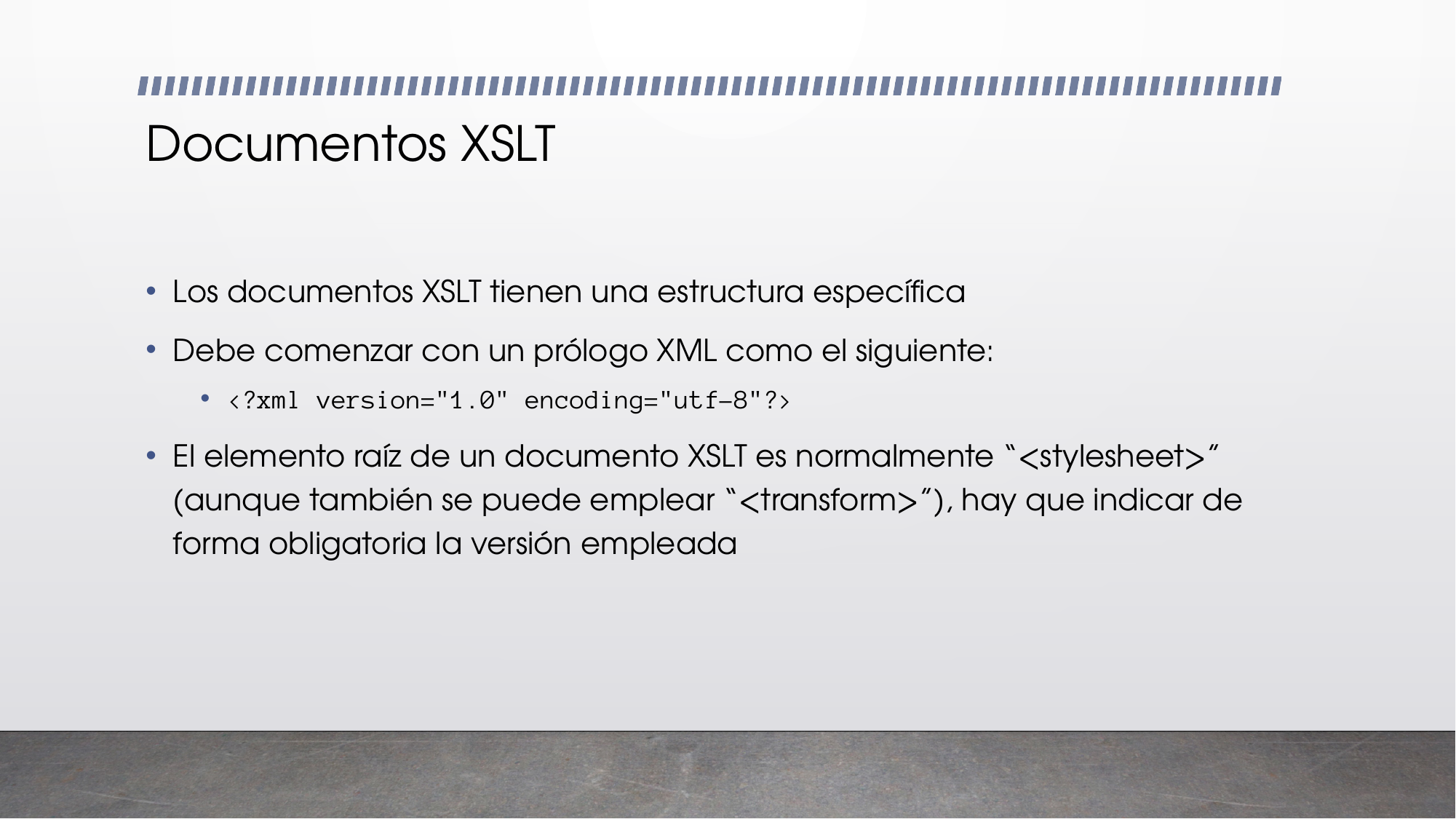

# Documentos XSLT
Los documentos XSLT tienen una estructura específica
Debe comenzar con un prólogo XML como el siguiente:
<?xml version="1.0" encoding="utf-8"?>
El elemento raíz de un documento XSLT es normalmente “<stylesheet>” (aunque también se puede emplear “<transform>”), hay que indicar de forma obligatoria la versión empleada